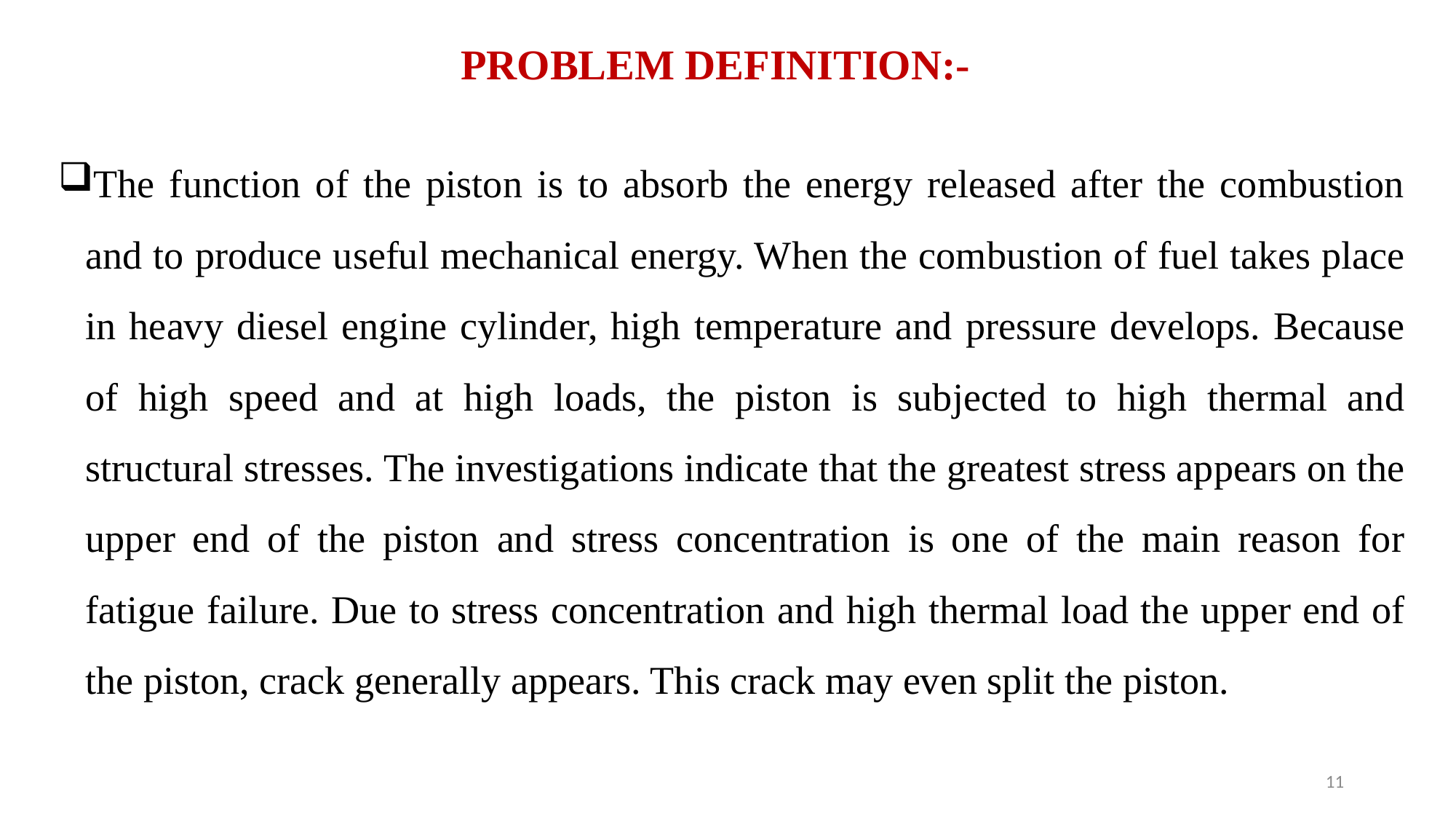

# PROBLEM DEFINITION:-
The function of the piston is to absorb the energy released after the combustion and to produce useful mechanical energy. When the combustion of fuel takes place in heavy diesel engine cylinder, high temperature and pressure develops. Because of high speed and at high loads, the piston is subjected to high thermal and structural stresses. The investigations indicate that the greatest stress appears on the upper end of the piston and stress concentration is one of the main reason for fatigue failure. Due to stress concentration and high thermal load the upper end of the piston, crack generally appears. This crack may even split the piston.
11